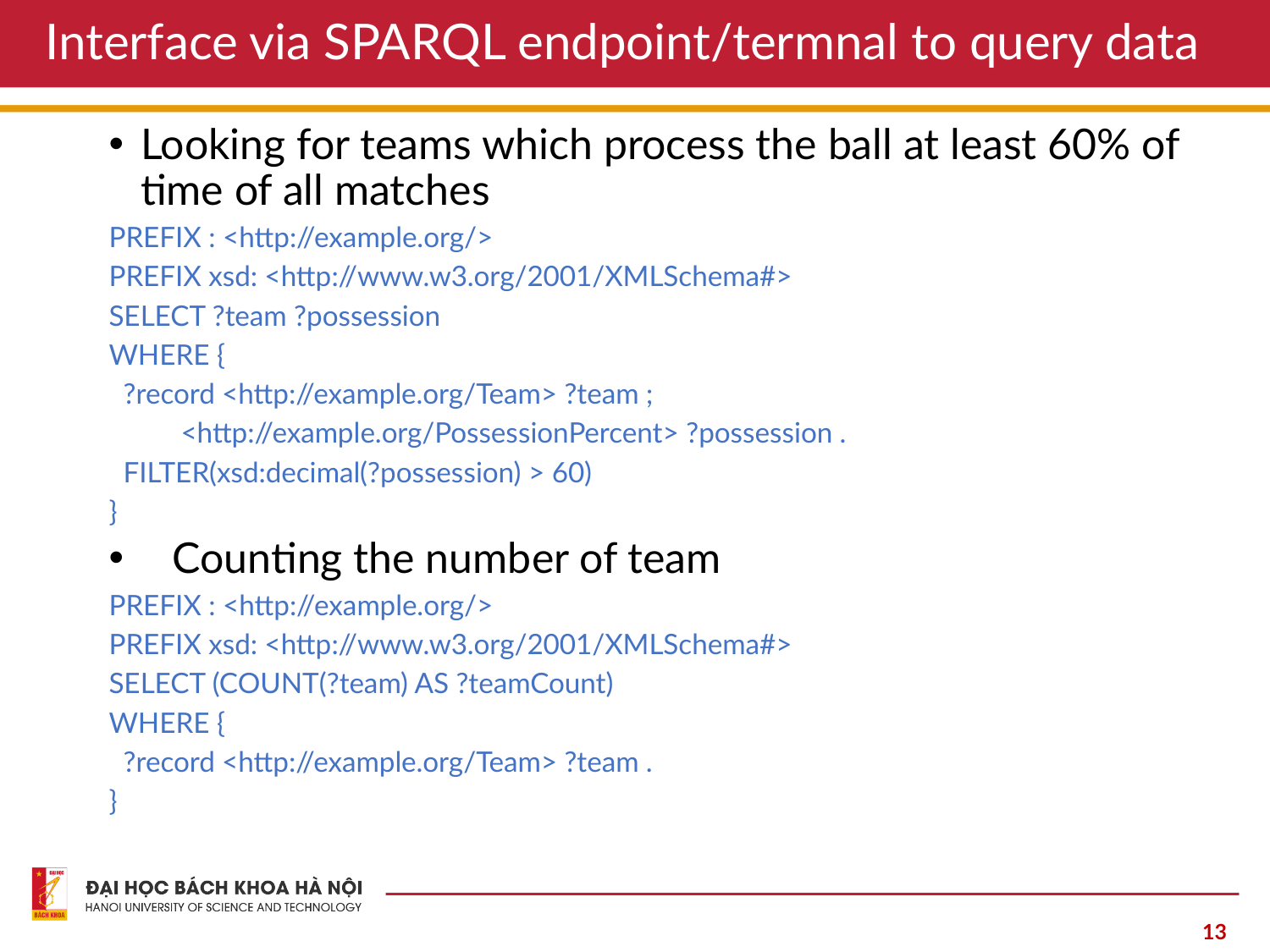

# Interface via SPARQL endpoint/termnal to query data
Looking for teams which process the ball at least 60% of time of all matches
PREFIX : <http://example.org/>
PREFIX xsd: <http://www.w3.org/2001/XMLSchema#>
SELECT ?team ?possession
WHERE {
  ?record <http://example.org/Team> ?team ;
          <http://example.org/PossessionPercent> ?possession .
  FILTER(xsd:decimal(?possession) > 60)
}
Counting the number of team
PREFIX : <http://example.org/>
PREFIX xsd: <http://www.w3.org/2001/XMLSchema#>
SELECT (COUNT(?team) AS ?teamCount)
WHERE {
  ?record <http://example.org/Team> ?team .
}

13